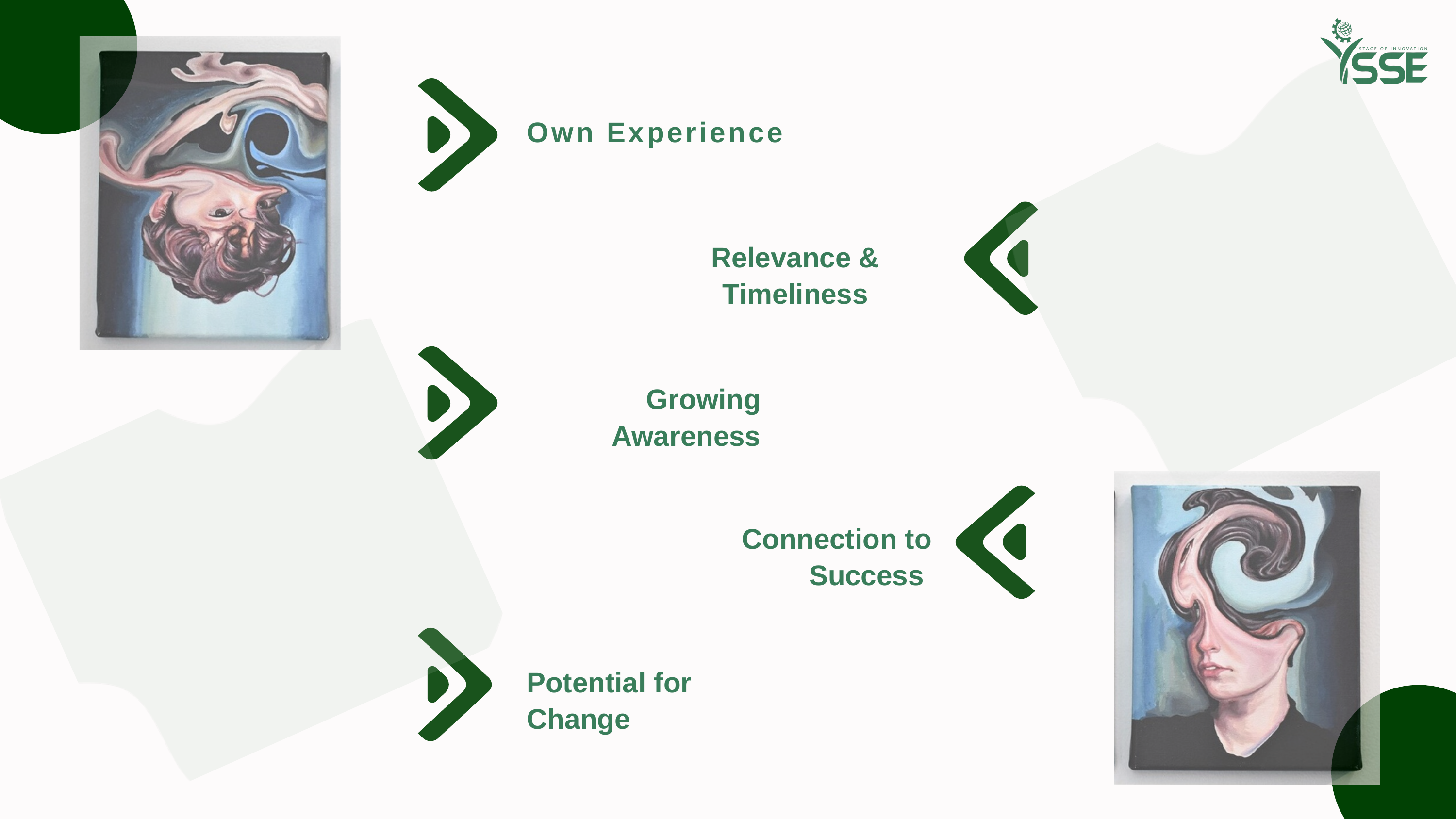

Own Experience

Relevance & Timeliness

Growing Awareness

Connection to Success

Potential for Change